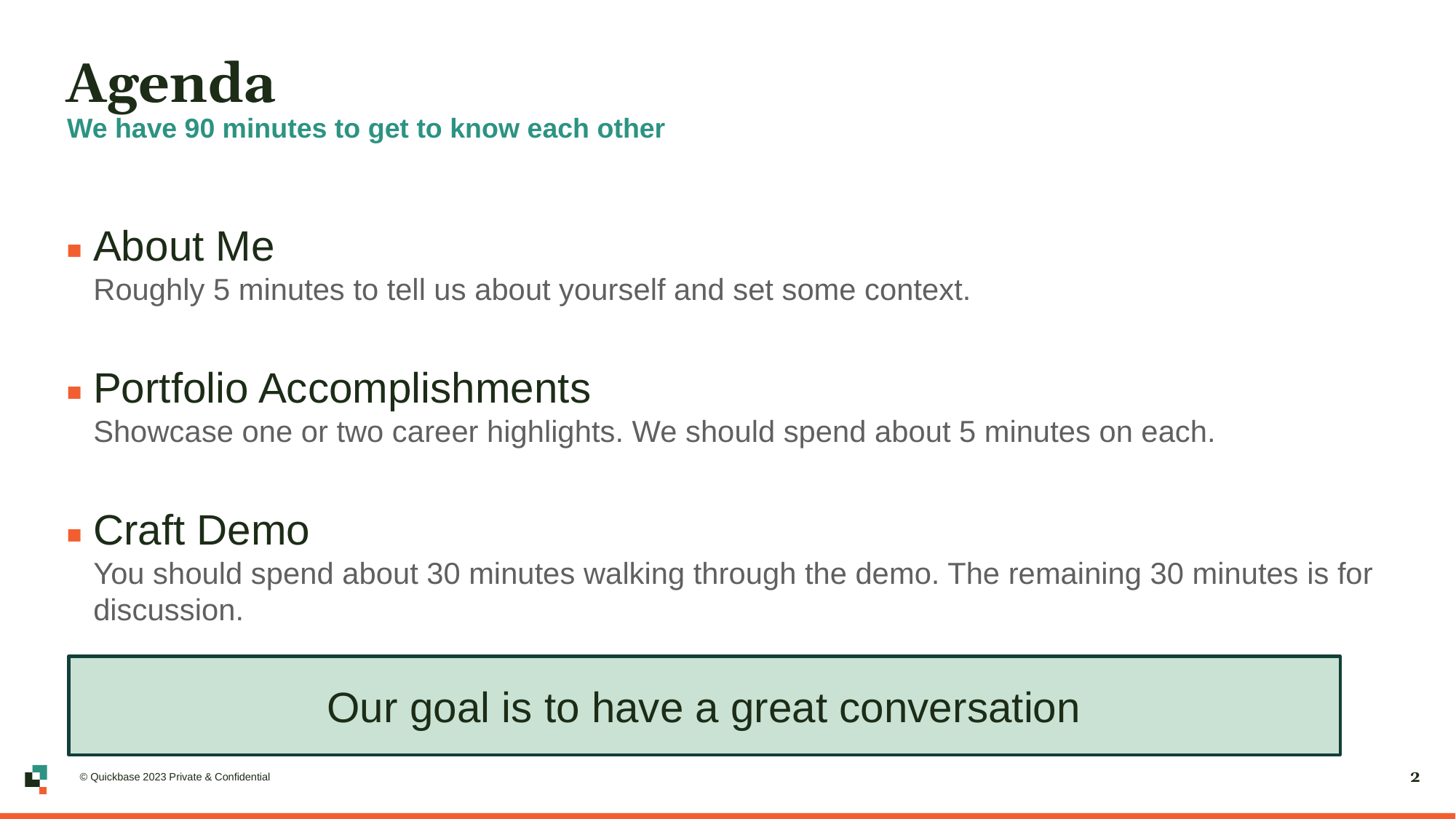

# Agenda
We have 90 minutes to get to know each other
About Me
Roughly 5 minutes to tell us about yourself and set some context.

Portfolio Accomplishments
Showcase one or two career highlights. We should spend about 5 minutes on each.

Craft Demo
You should spend about 30 minutes walking through the demo. The remaining 30 minutes is for discussion.

Our goal is to have a great conversation

© Quickbase 2023 Private & Confidential
2